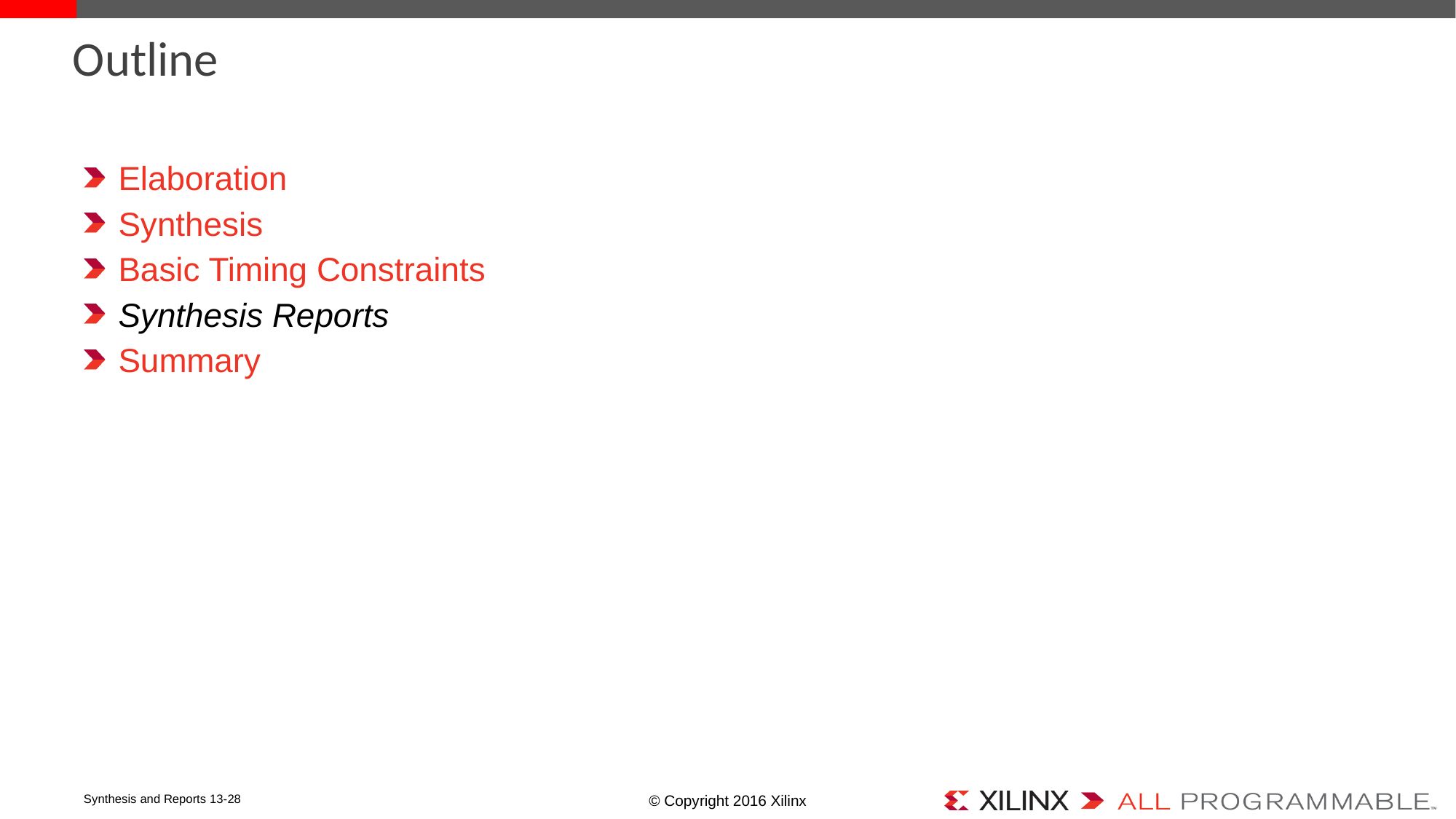

# Outline
Elaboration
Synthesis
Basic Timing Constraints
Synthesis Reports
Summary
© Copyright 2016 Xilinx
Synthesis and Reports 13-28